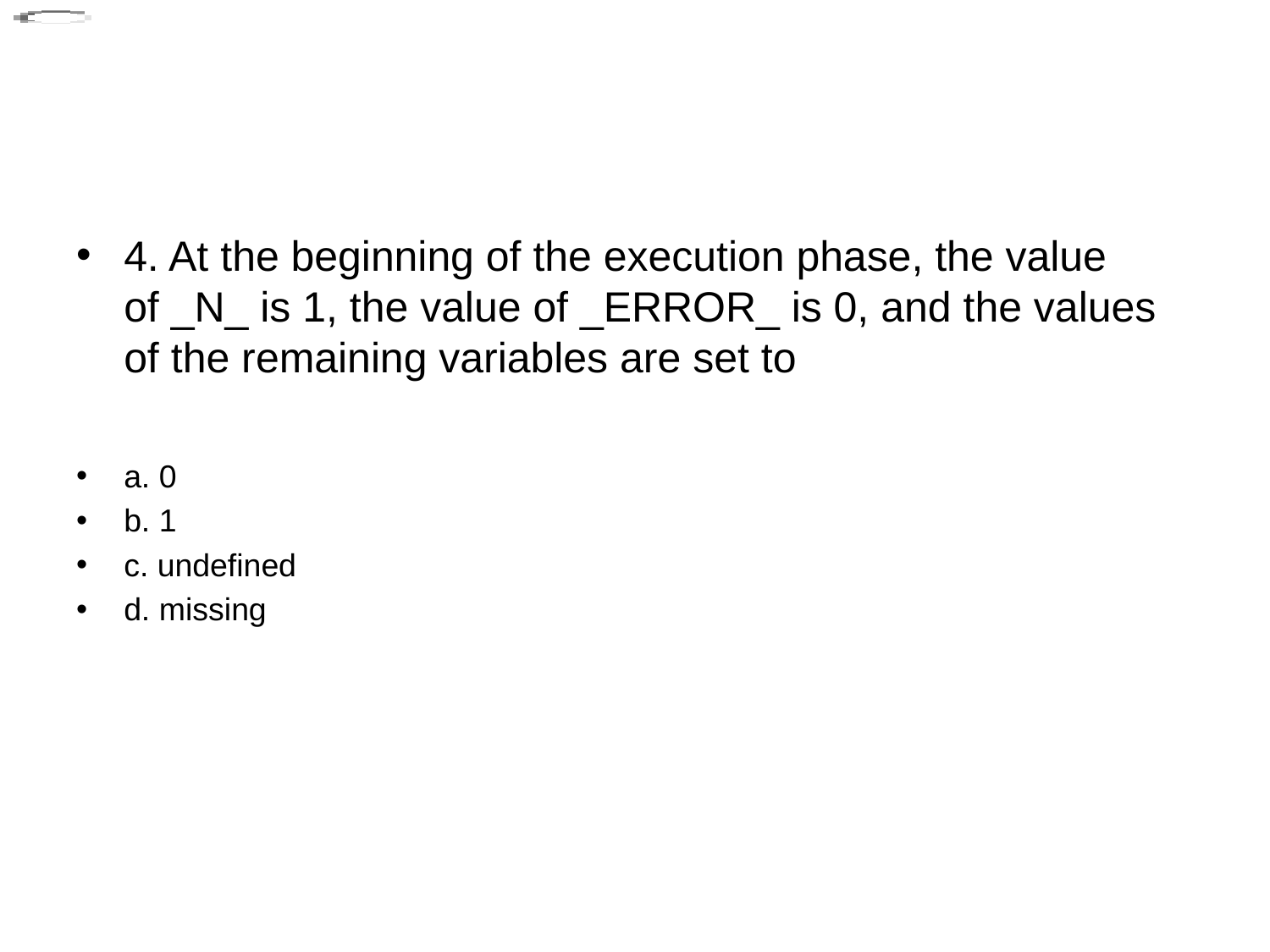

#
4. At the beginning of the execution phase, the value of _N_ is 1, the value of _ERROR_ is 0, and the values of the remaining variables are set to

a. 0
b. 1
c. undefined
d. missing